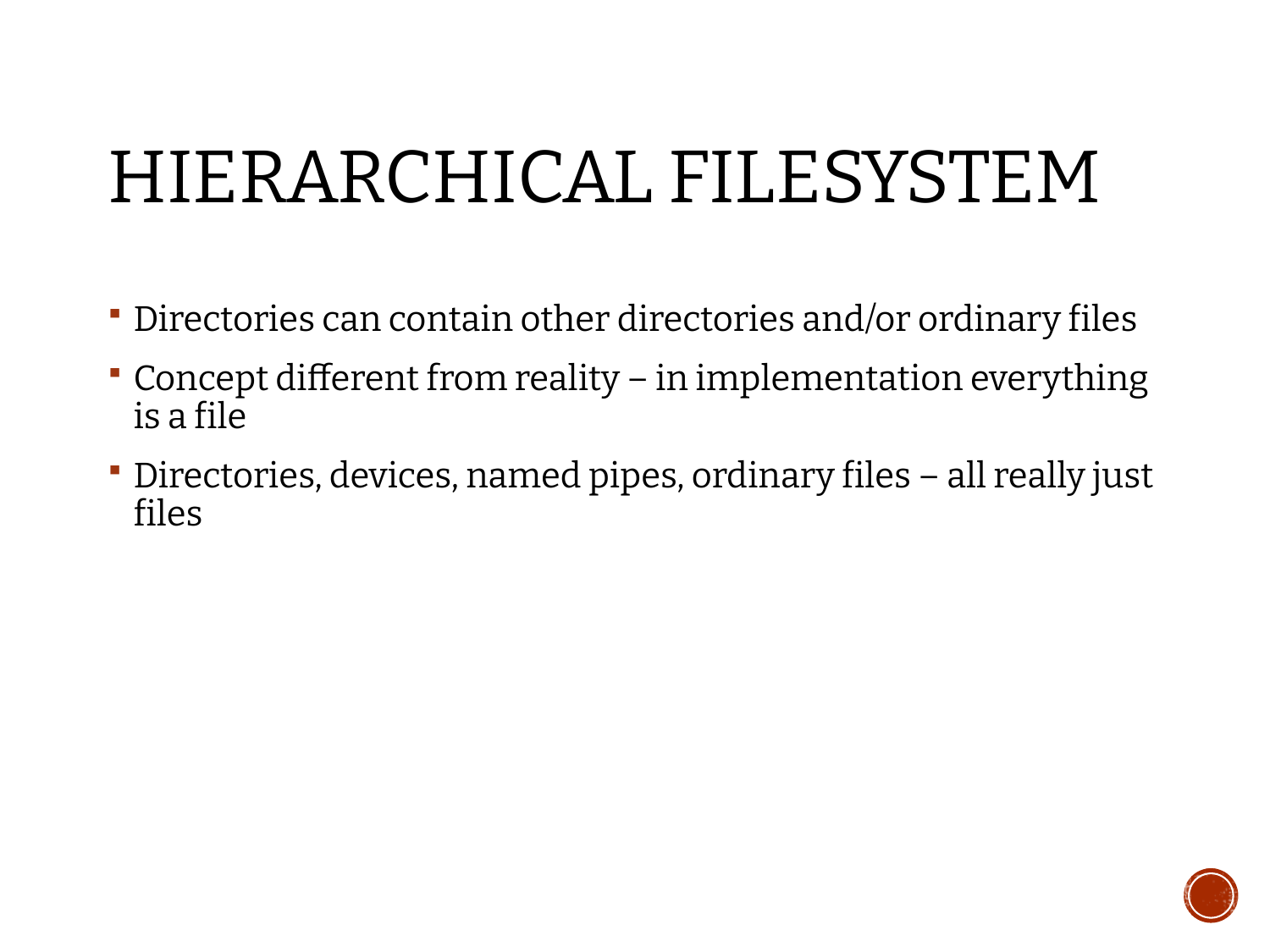

# Hierarchical Filesystem
Directories can contain other directories and/or ordinary files
Concept different from reality – in implementation everything is a file
Directories, devices, named pipes, ordinary files – all really just files